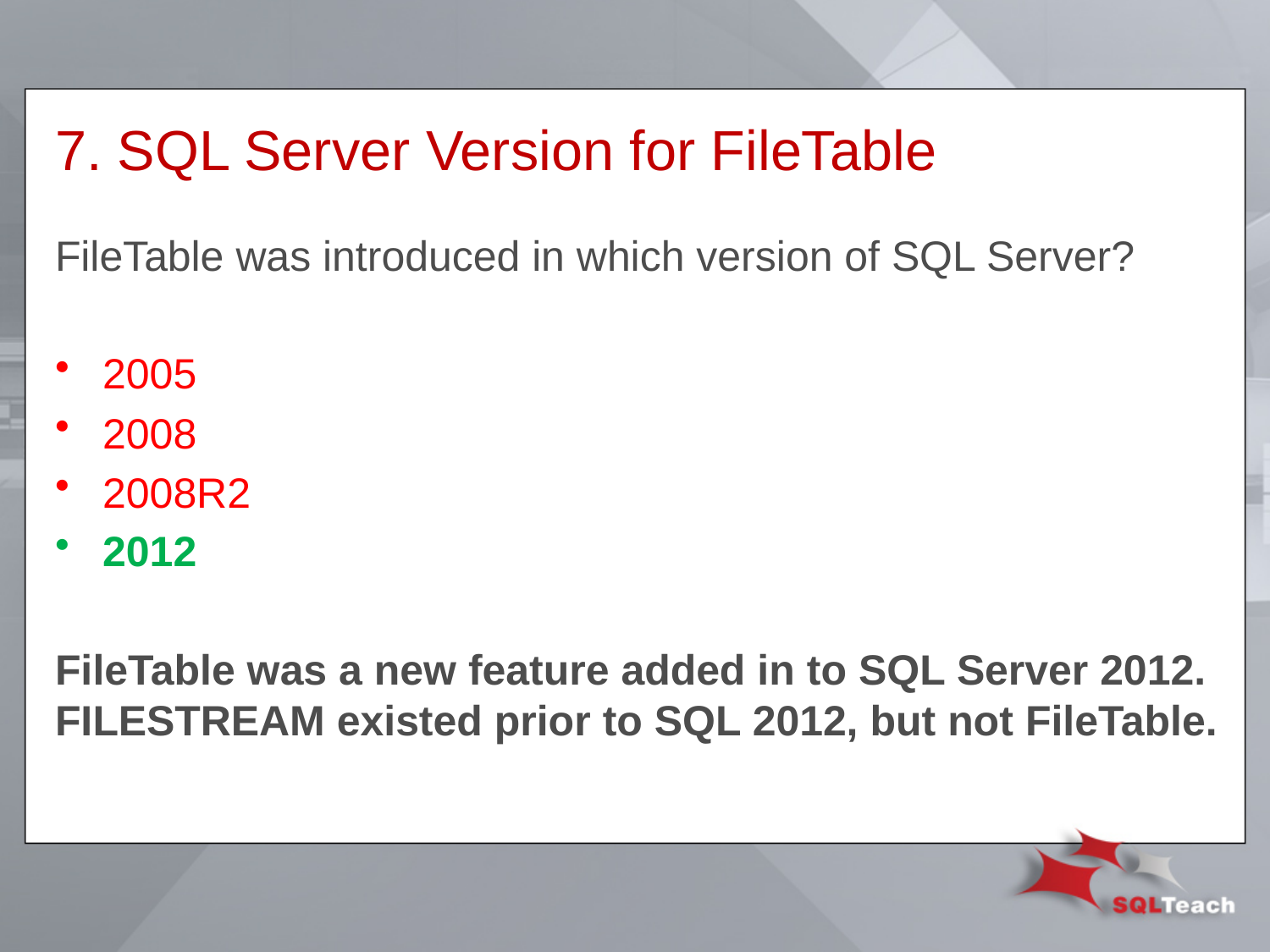

# 7. SQL Server Version for FileTable
FileTable was introduced in which version of SQL Server?

2005
2008
2008R2
2012

FileTable was a new feature added in to SQL Server 2012. FILESTREAM existed prior to SQL 2012, but not FileTable.